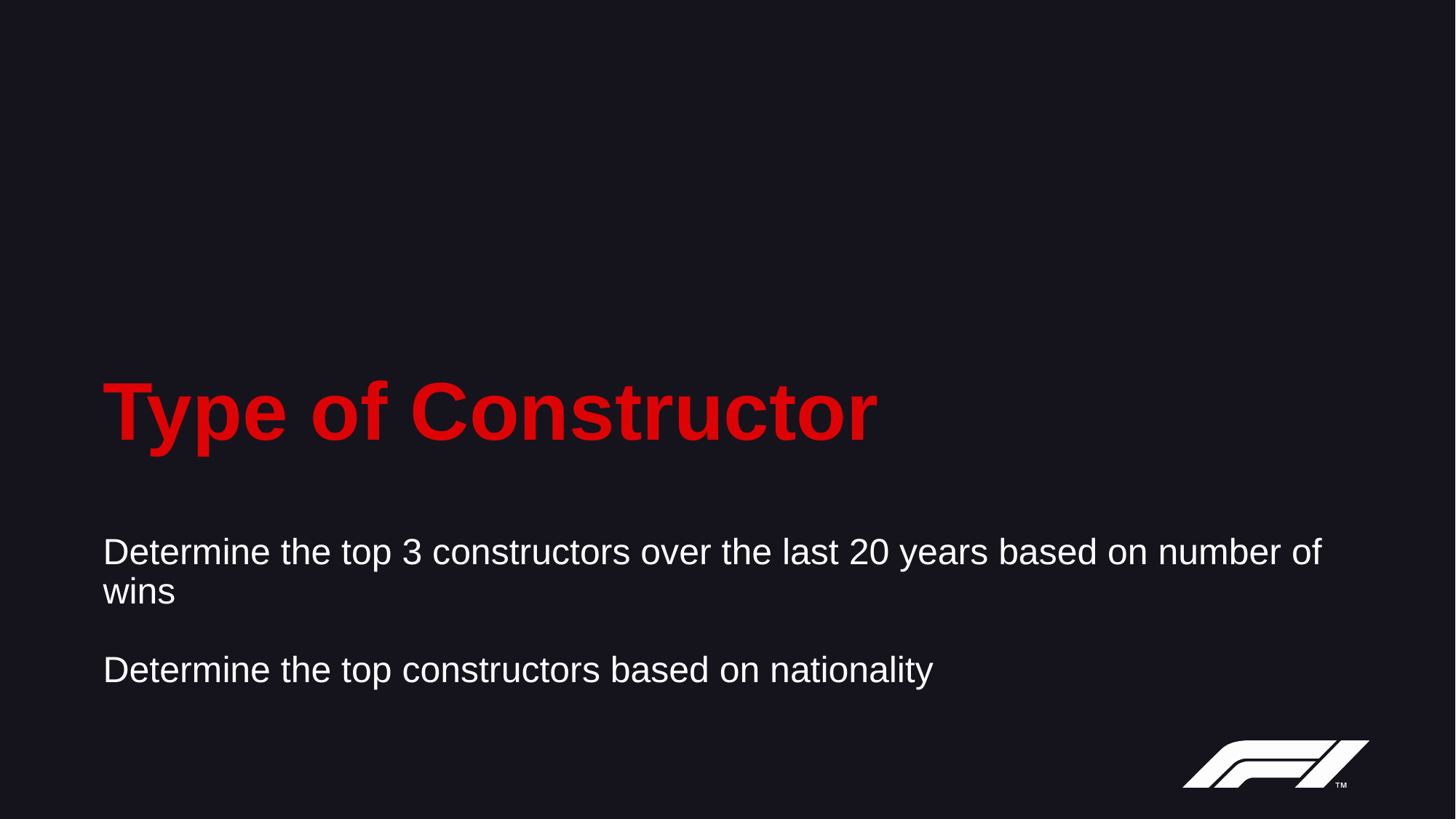

# Type of Constructor
Determine the top 3 constructors over the last 20 years based on number of wins

Determine the top constructors based on nationality